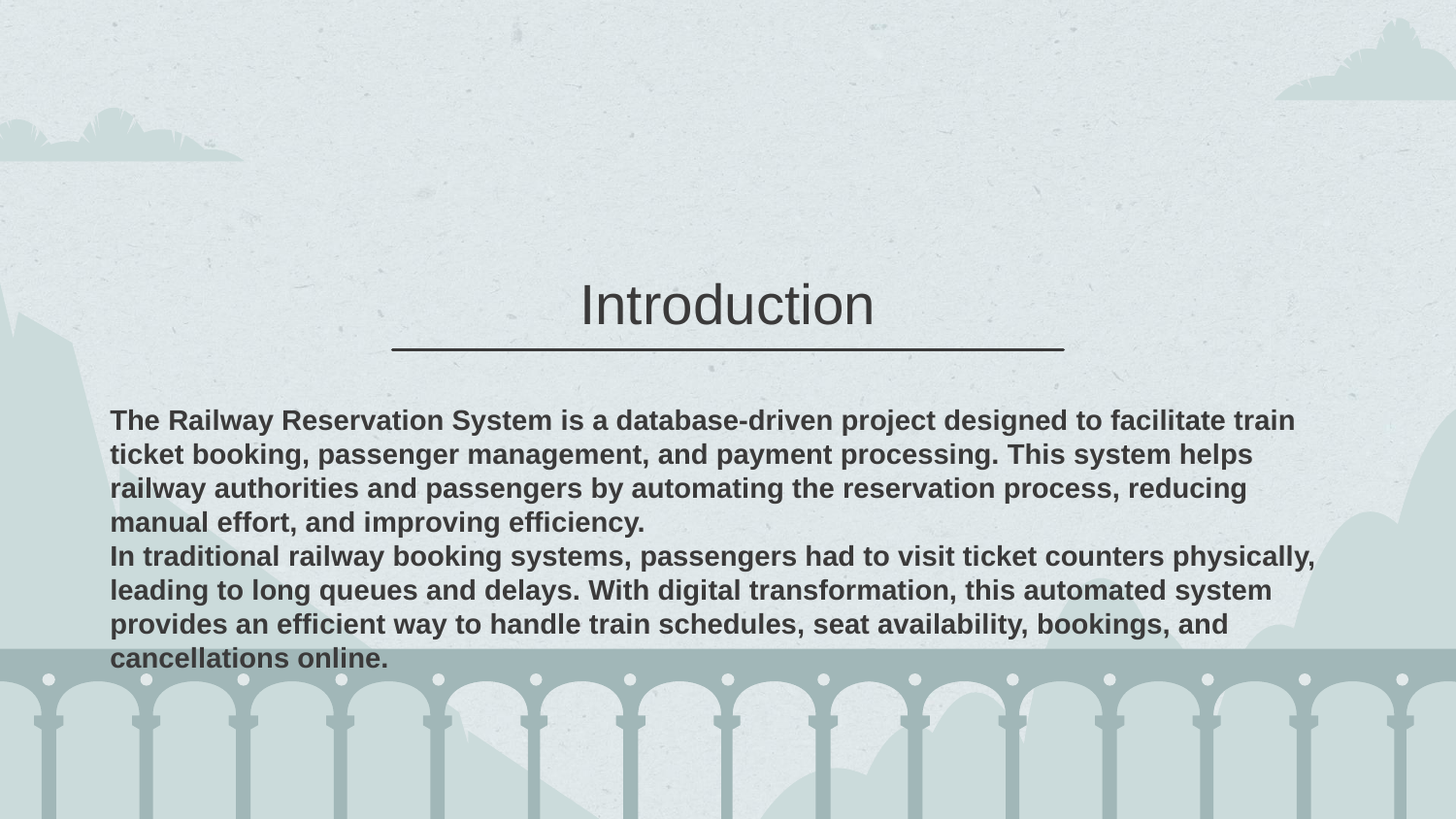

# Introduction
	The Railway Reservation System is a database-driven project designed to facilitate train ticket booking, passenger management, and payment processing. This system helps railway authorities and passengers by automating the reservation process, reducing manual effort, and improving efficiency.
	In traditional railway booking systems, passengers had to visit ticket counters physically, leading to long queues and delays. With digital transformation, this automated system provides an efficient way to handle train schedules, seat availability, bookings, and cancellations online.